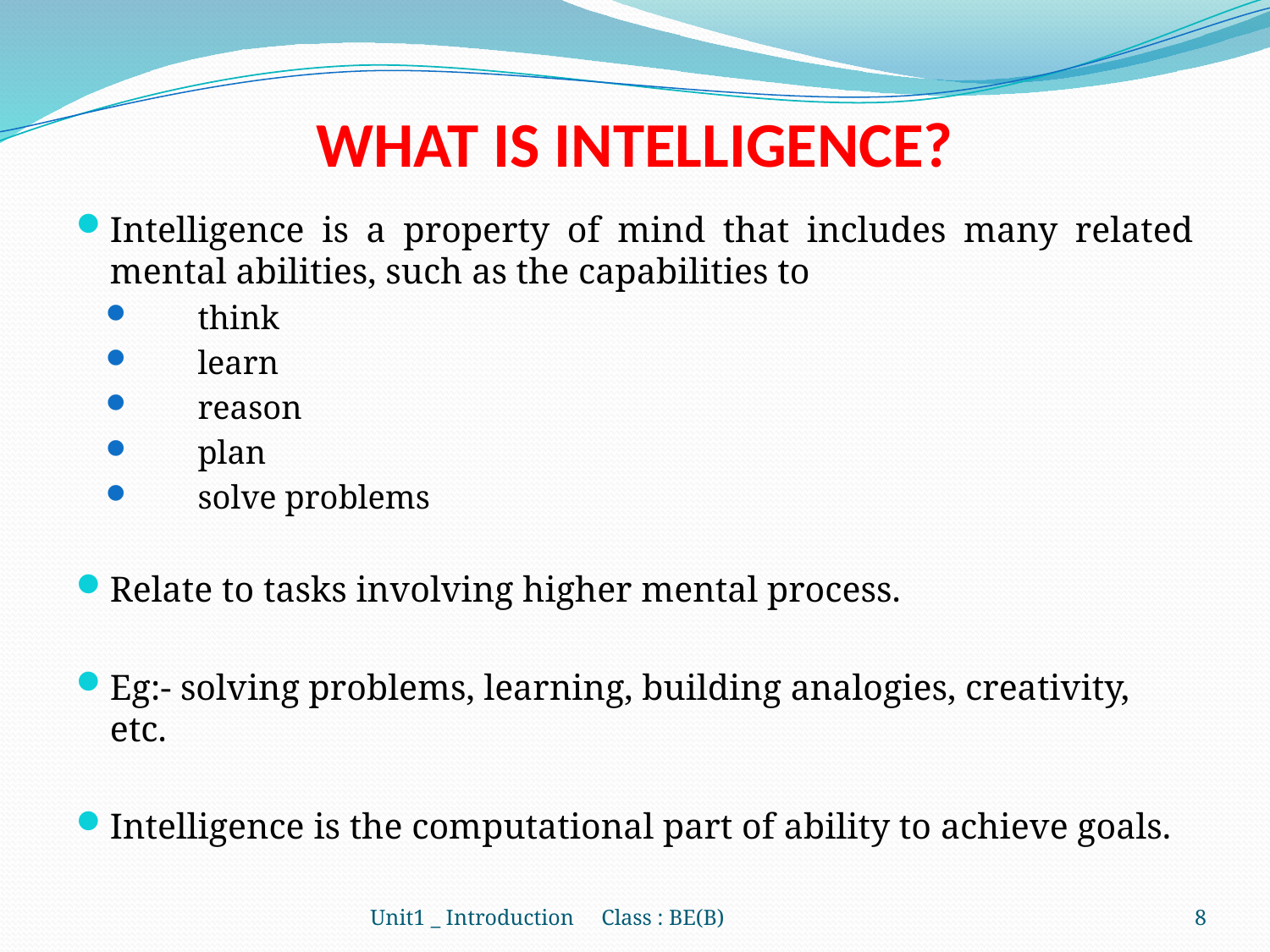

# WHAT IS INTELLIGENCE?
Intelligence is a property of mind that includes many related mental abilities, such as the capabilities to
     think
     learn
     reason
     plan
     solve problems

Relate to tasks involving higher mental process.

Eg:- solving problems, learning, building analogies, creativity, etc.

Intelligence is the computational part of ability to achieve goals.

Unit1 _ Introduction     Class : BE(B)
8